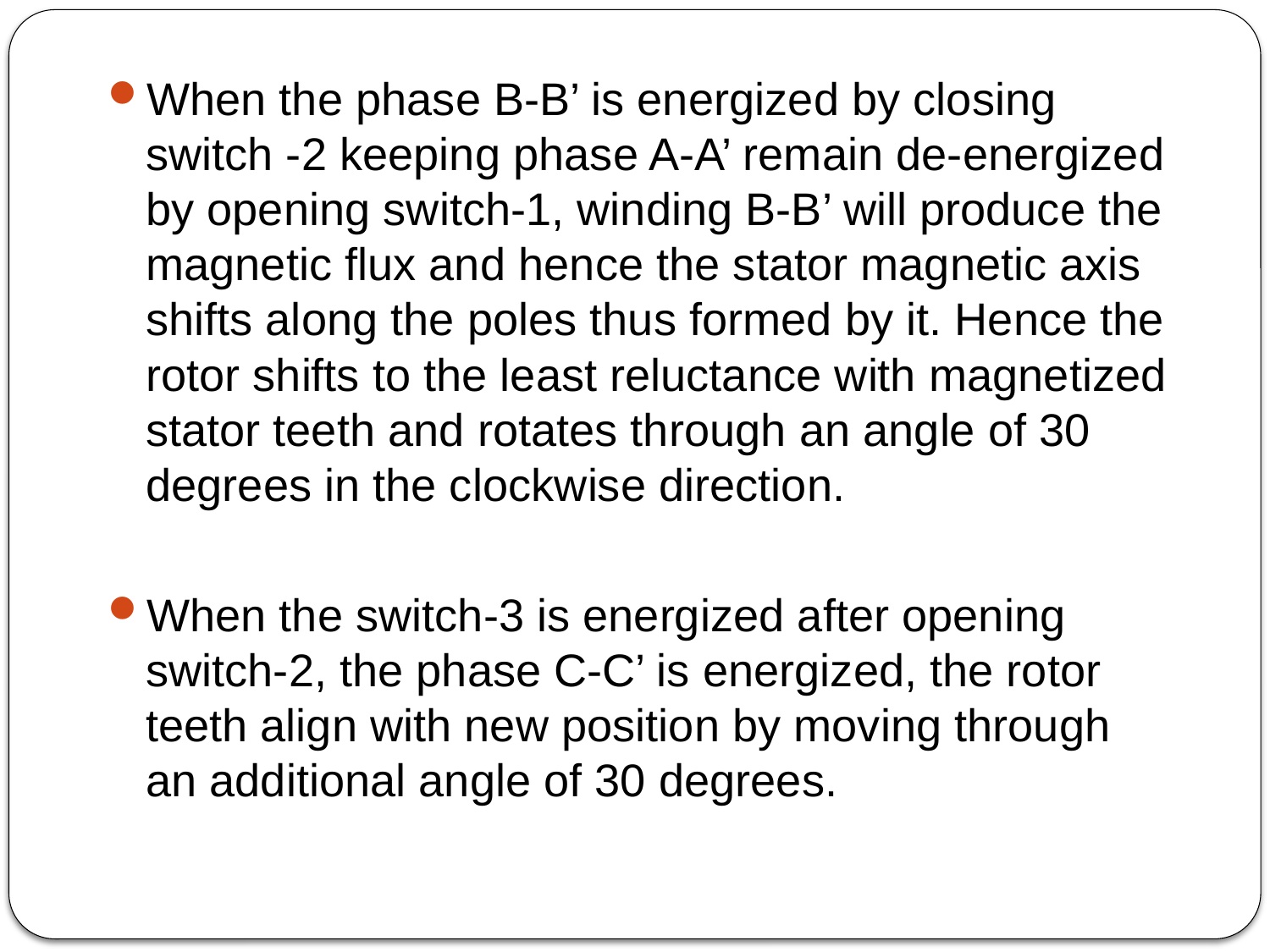

When the phase B-B’ is energized by closing switch -2 keeping phase A-A’ remain de-energized by opening switch-1, winding B-B’ will produce the magnetic flux and hence the stator magnetic axis shifts along the poles thus formed by it. Hence the rotor shifts to the least reluctance with magnetized stator teeth and rotates through an angle of 30 degrees in the clockwise direction.

When the switch-3 is energized after opening switch-2, the phase C-C’ is energized, the rotor teeth align with new position by moving through an additional angle of 30 degrees.